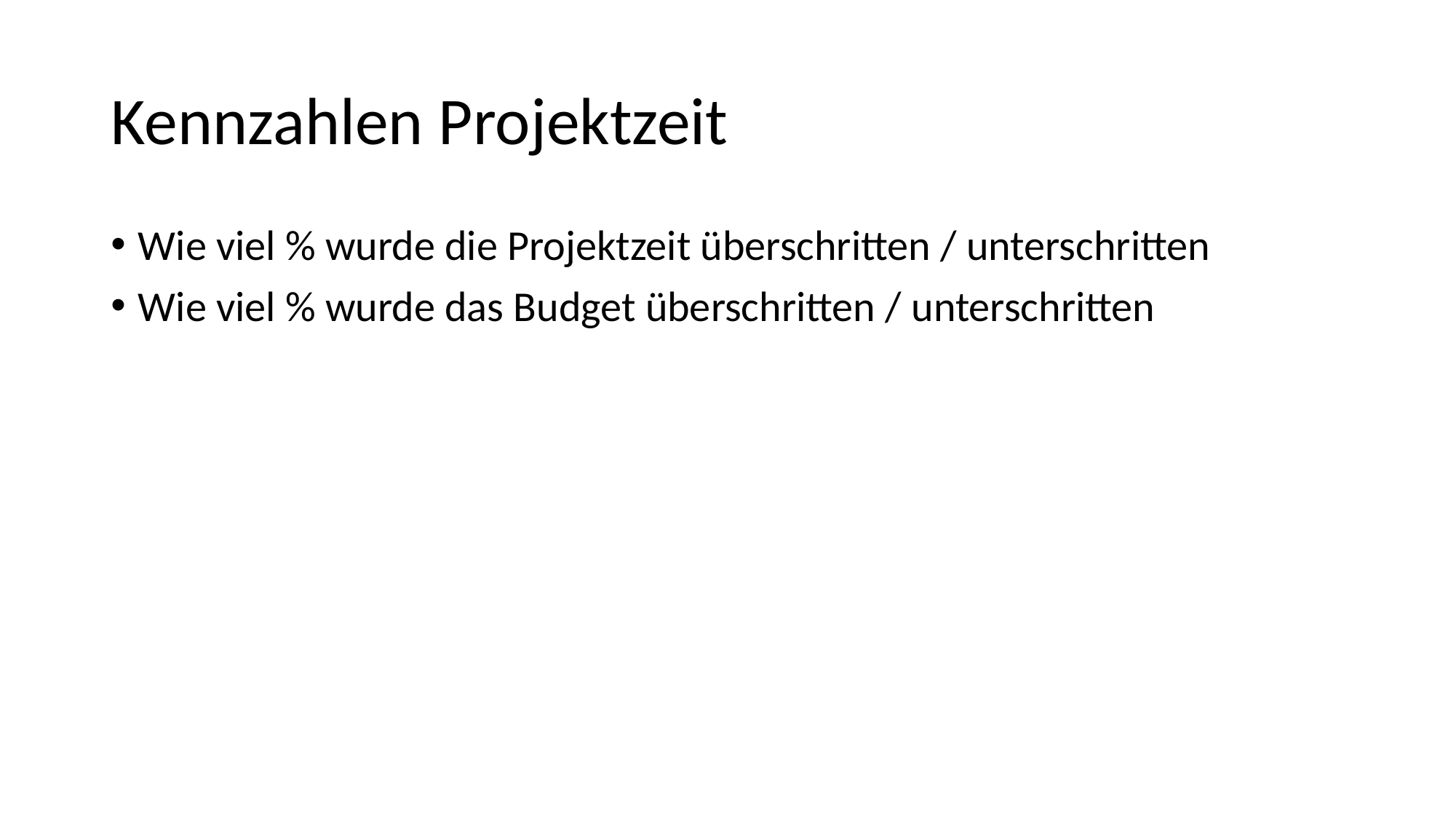

# Kennzahlen Projektzeit
Wie viel % wurde die Projektzeit überschritten / unterschritten
Wie viel % wurde das Budget überschritten / unterschritten